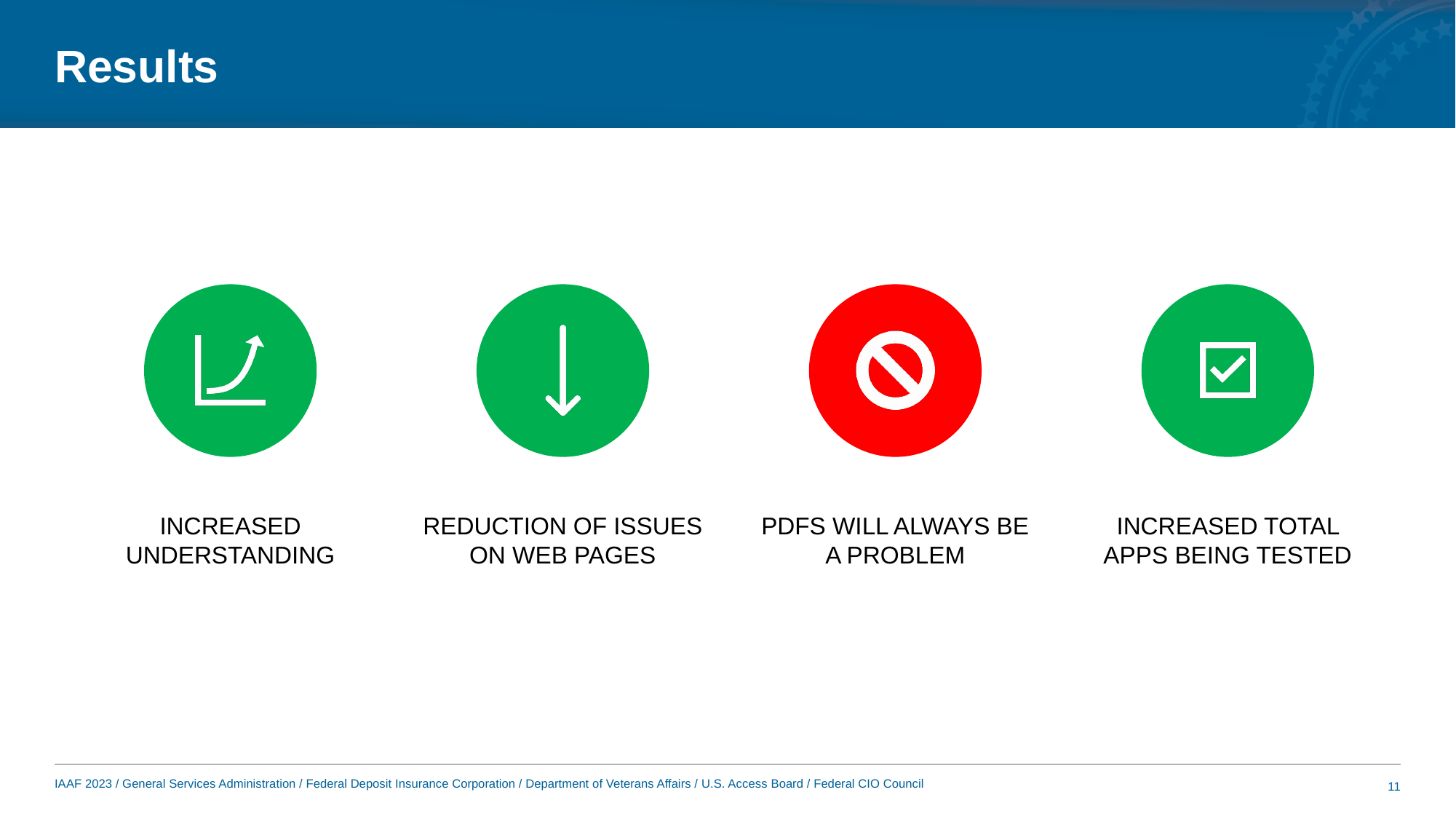

# Results
Increased understanding
Reduction of issues on web pages
PDFS will always be a problem
Increased total apps being tested
11